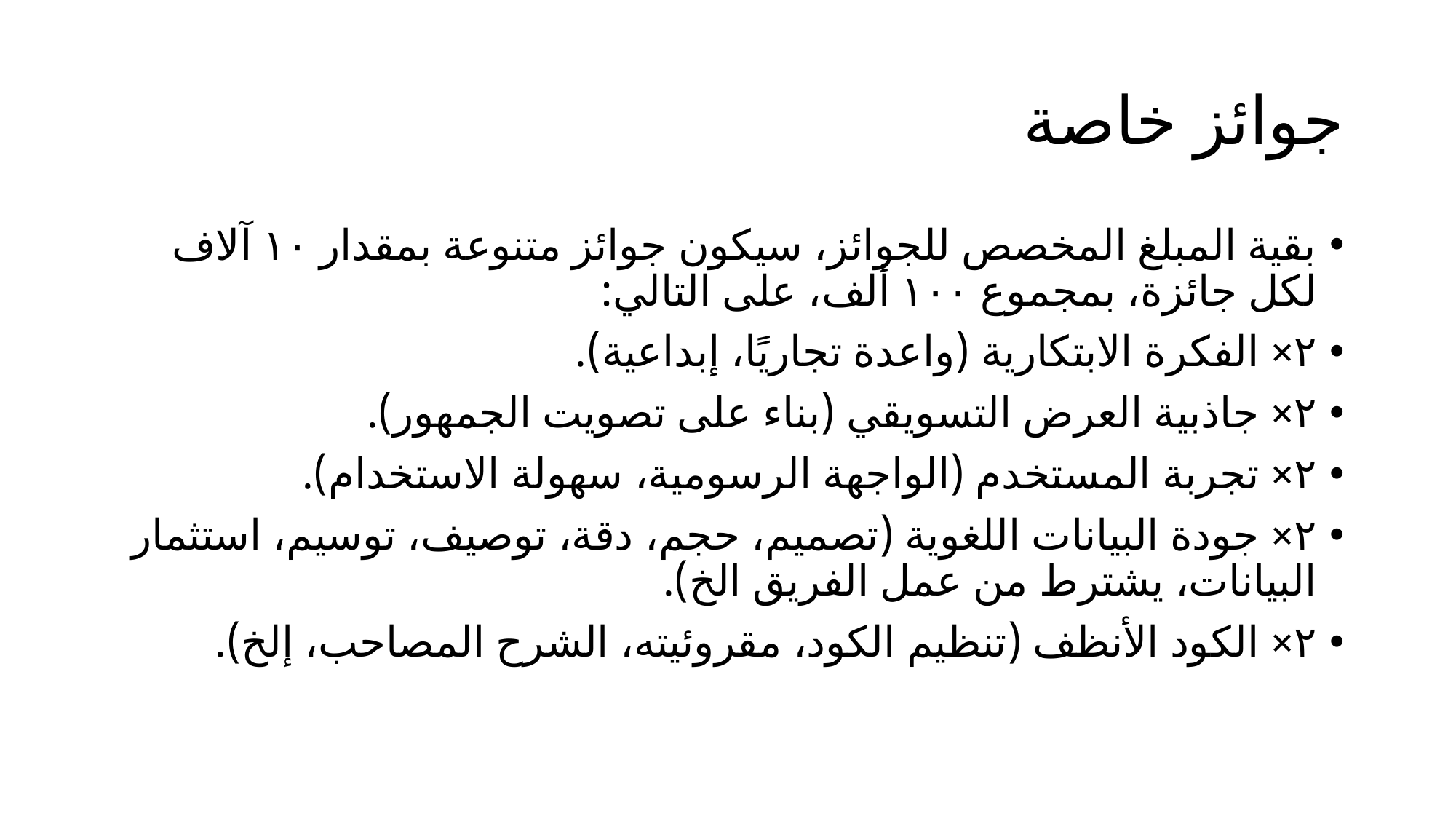

# جوائز خاصة
بقية المبلغ المخصص للجوائز، سيكون جوائز متنوعة بمقدار ١٠ آلاف لكل جائزة، بمجموع ١٠٠ ألف، على التالي:
٢× الفكرة الابتكارية (واعدة تجاريًا، إبداعية).
٢× جاذبية العرض التسويقي (بناء على تصويت الجمهور).
٢× تجربة المستخدم (الواجهة الرسومية، سهولة الاستخدام).
٢× جودة البيانات اللغوية (تصميم، حجم، دقة، توصيف، توسيم، استثمار البيانات، يشترط من عمل الفريق الخ).
٢× الكود الأنظف (تنظيم الكود، مقروئيته، الشرح المصاحب، إلخ).